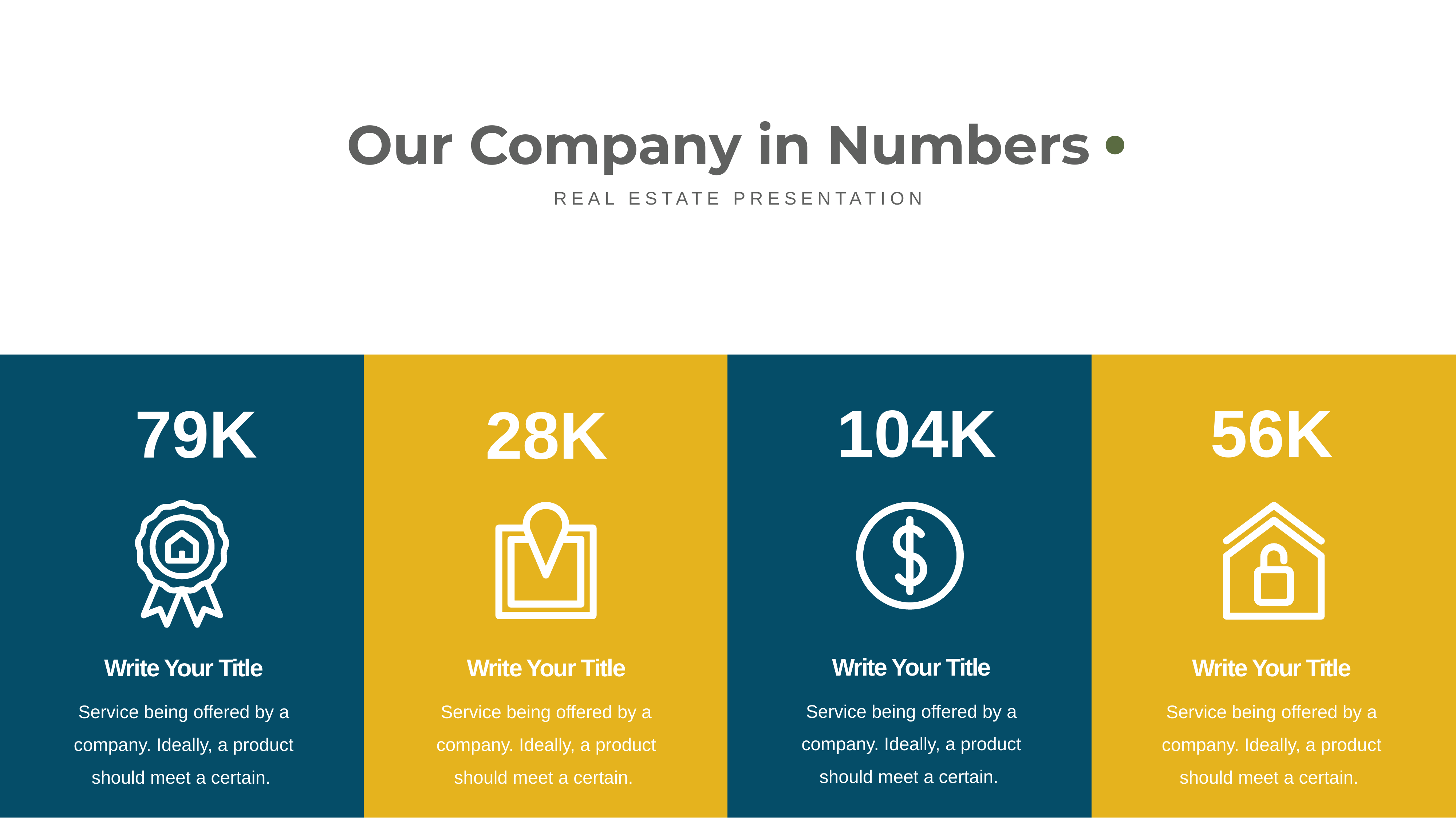

Our Company in Numbers

REAL ESTATE PRESENTATION

104K
56K
79K
28K

Write Your Title
Write Your Title
Write Your Title
Write Your Title
Service being offered by a company. Ideally, a product should meet a certain.
Service being offered by a company. Ideally, a product should meet a certain.
Service being offered by a company. Ideally, a product should meet a certain.
Service being offered by a company. Ideally, a product should meet a certain.